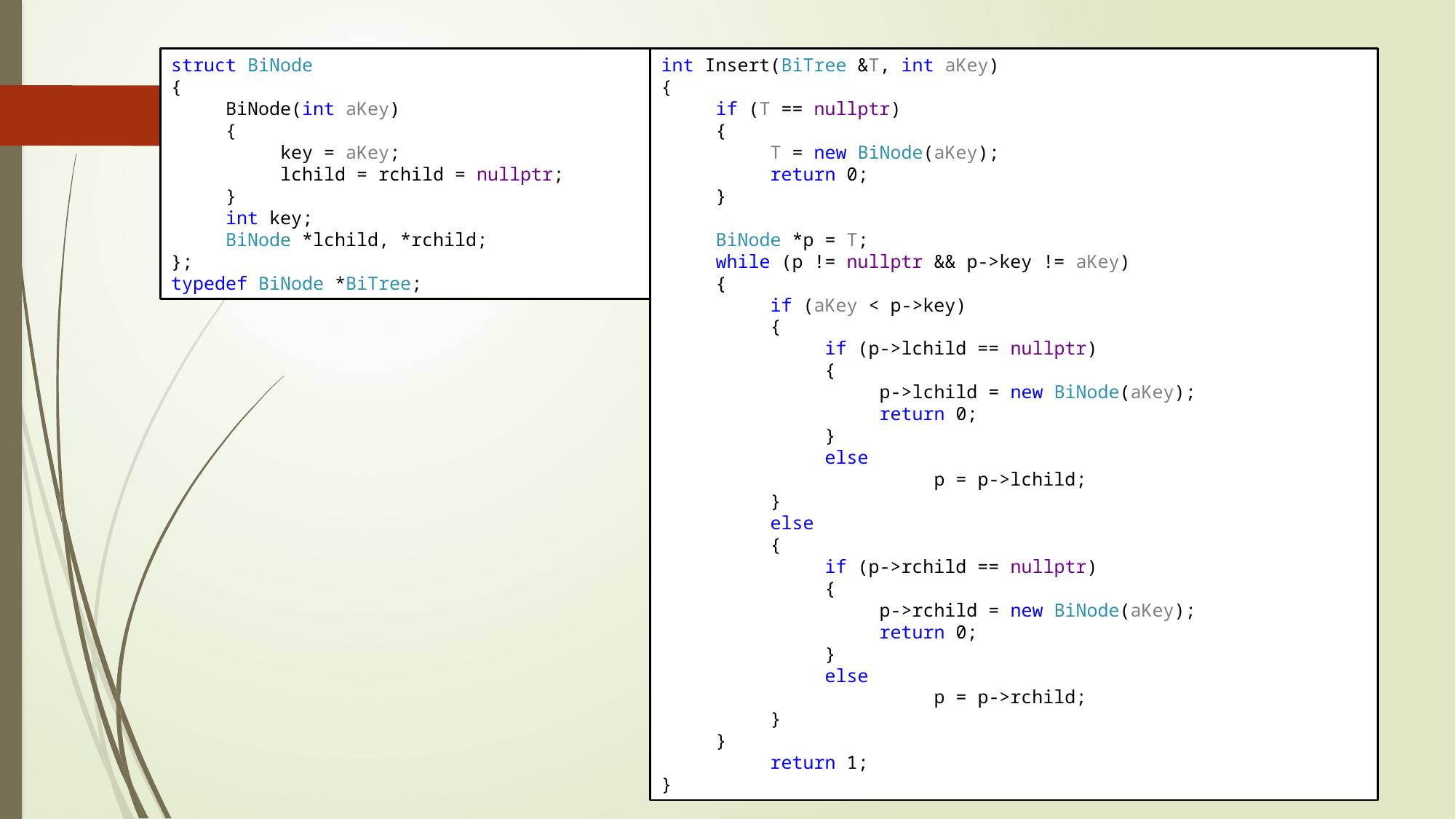

struct BiNode
{
BiNode(int aKey)
{
key = aKey;
lchild = rchild = nullptr;
}
int key;
BiNode *lchild, *rchild;
};
typedef BiNode *BiTree;
int Insert(BiTree &T, int aKey)
{
if (T == nullptr)
{
T = new BiNode(aKey);
return 0;
}

BiNode *p = T;
while (p != nullptr && p->key != aKey)
{
if (aKey < p->key)
{
if (p->lchild == nullptr)
{
p->lchild = new BiNode(aKey);
return 0;
}
else
	p = p->lchild;
}
else
{
if (p->rchild == nullptr)
{
p->rchild = new BiNode(aKey);
return 0;
}
else
	p = p->rchild;
}
}
	return 1;
}